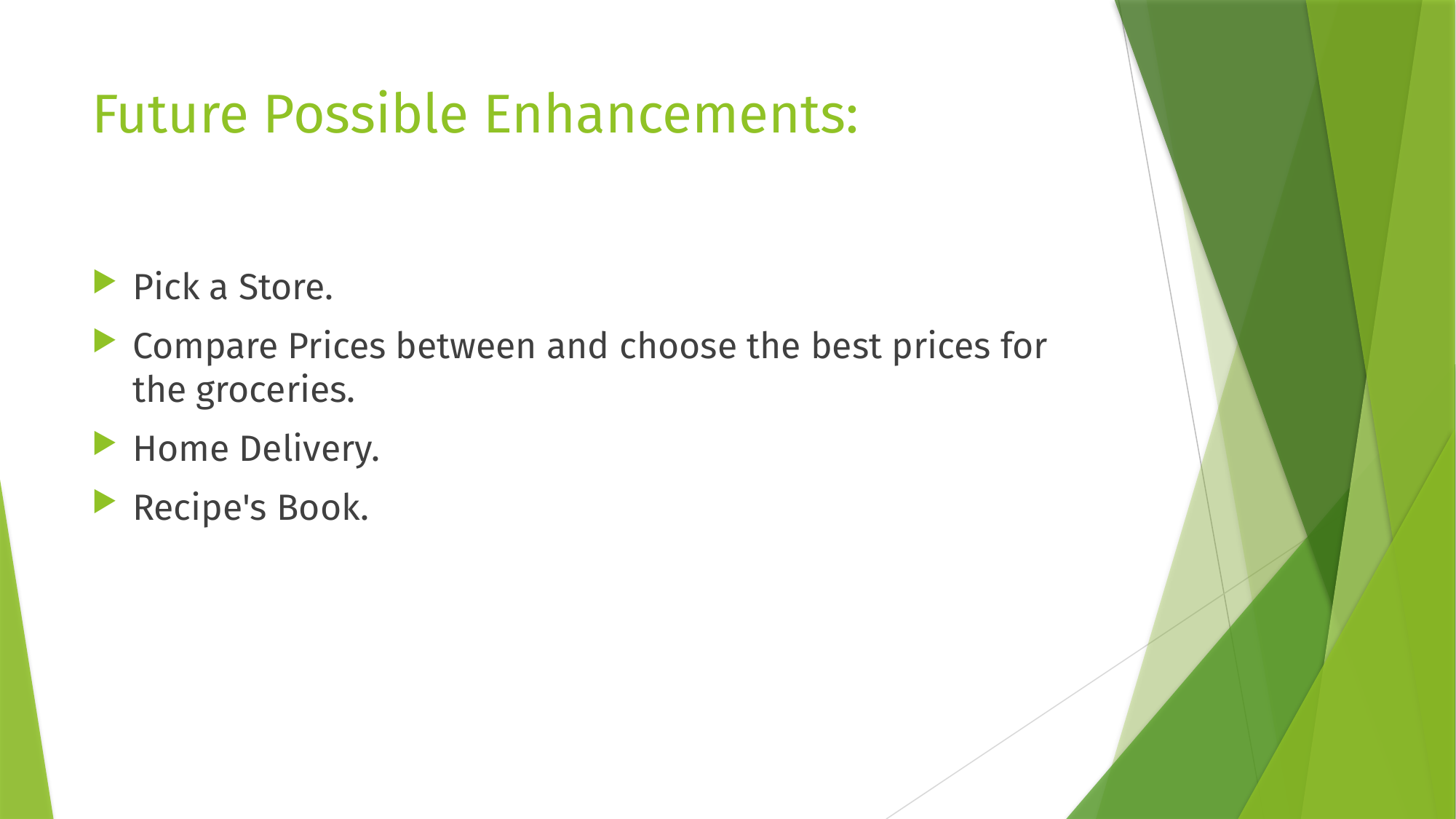

# Future Possible Enhancements:
Pick a Store.
Compare Prices between and choose the best prices for the groceries.
Home Delivery.
Recipe's Book.